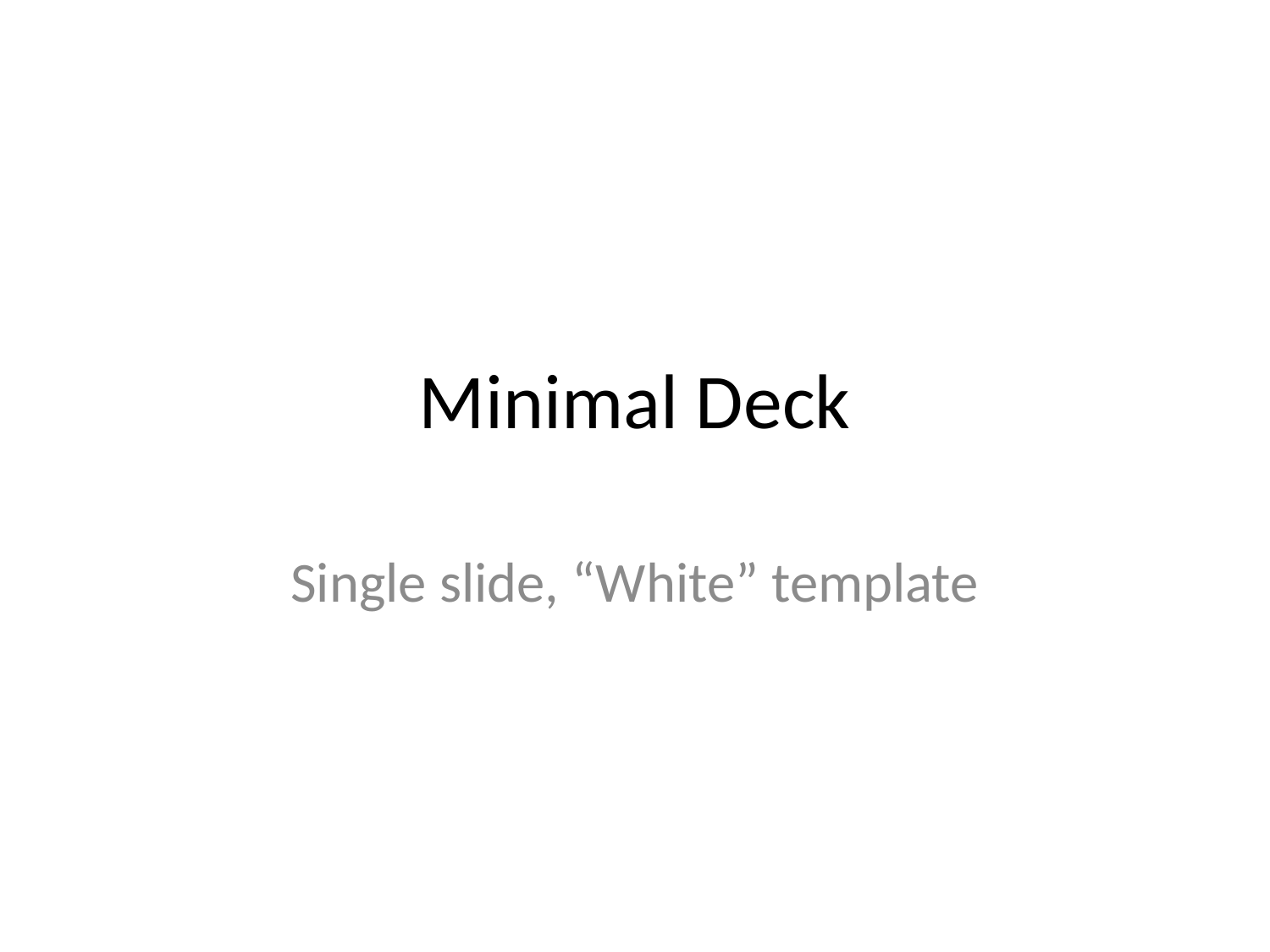

# Minimal Deck
Single slide, “White” template